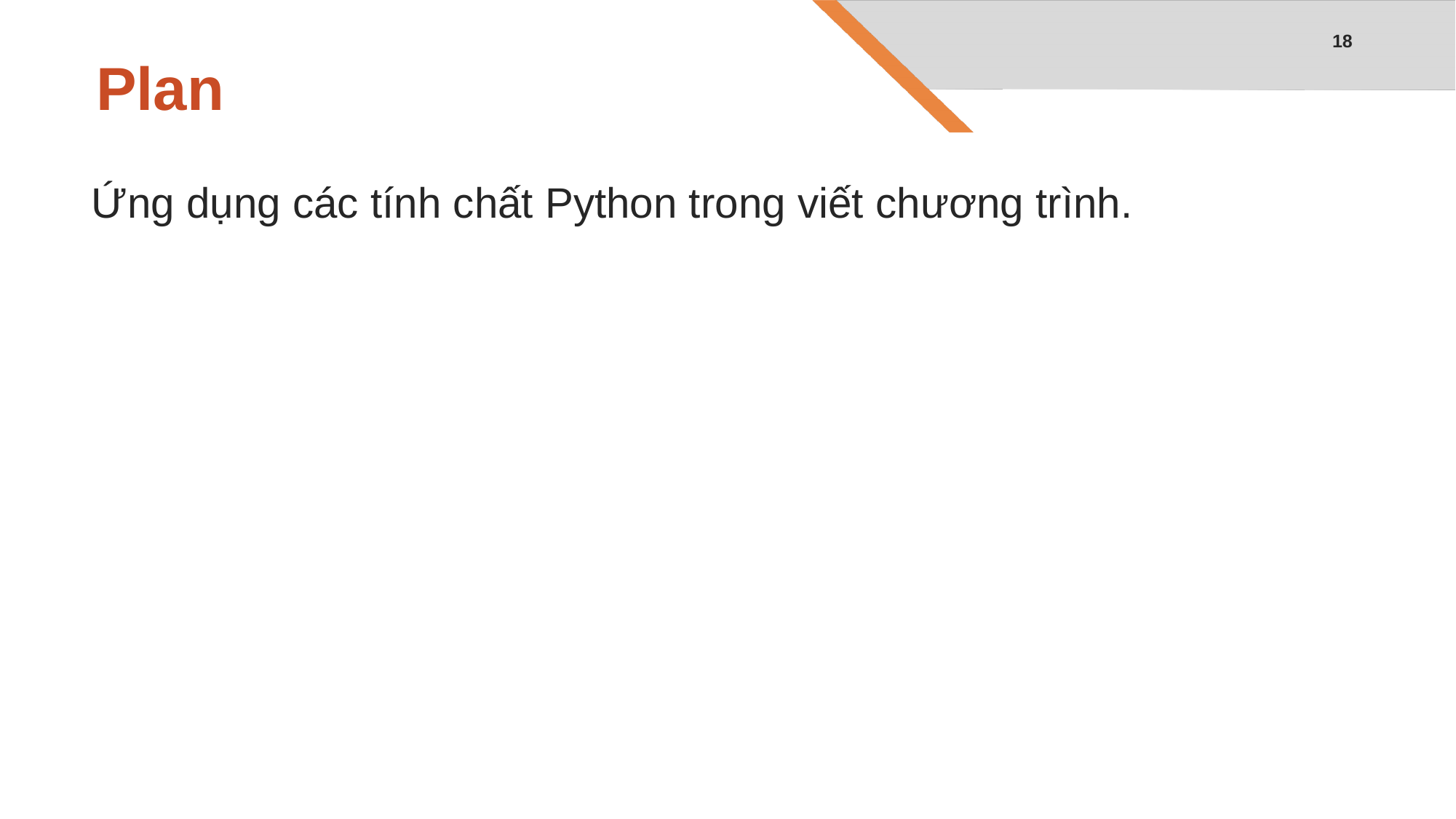

18
# Plan
Ứng dụng các tính chất Python trong viết chương trình.